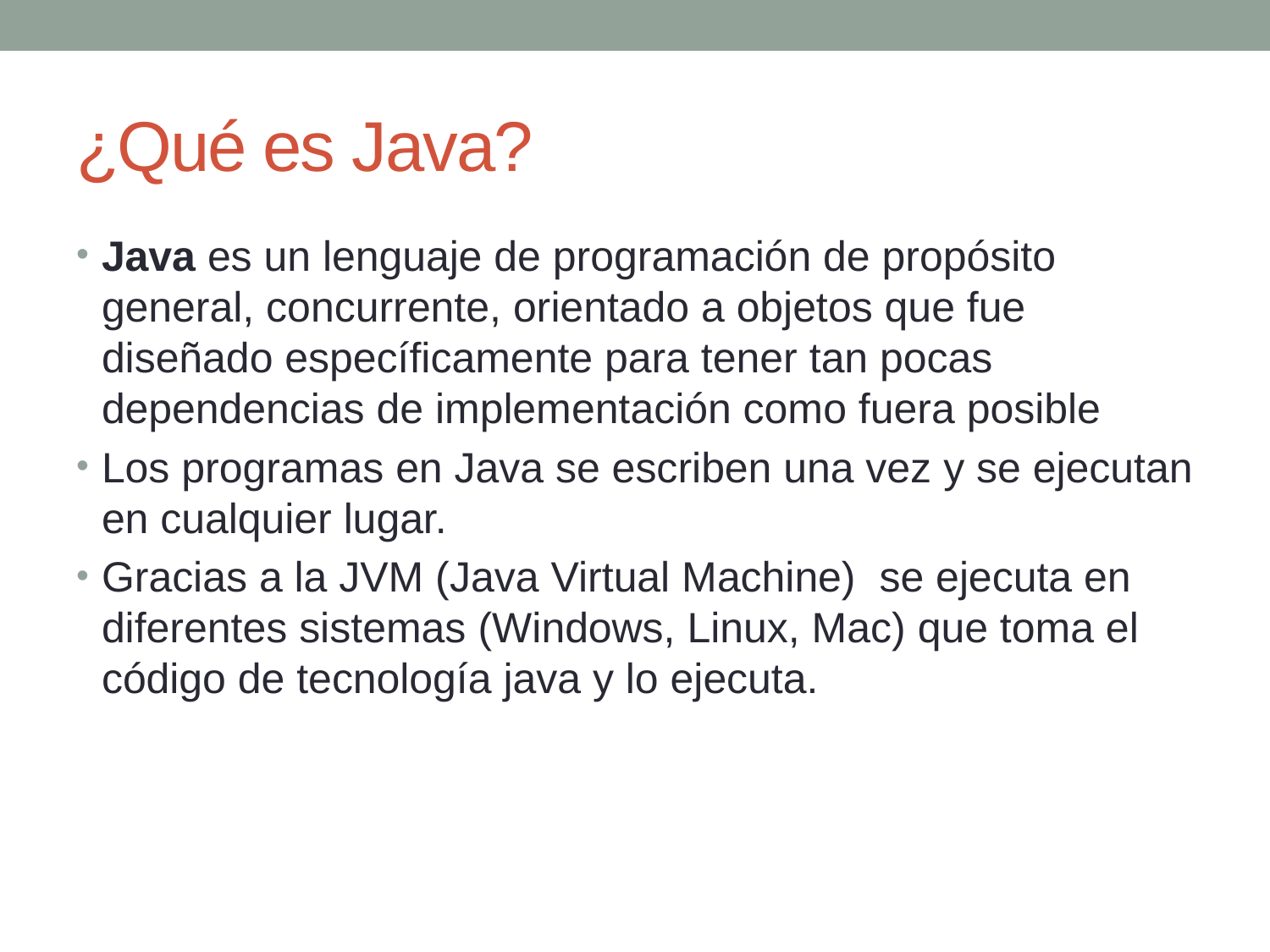

# ¿Qué es Java?
Java es un lenguaje de programación de propósito general, concurrente, orientado a objetos que fue diseñado específicamente para tener tan pocas dependencias de implementación como fuera posible
Los programas en Java se escriben una vez y se ejecutan en cualquier lugar.
Gracias a la JVM (Java Virtual Machine)  se ejecuta en diferentes sistemas (Windows, Linux, Mac) que toma el código de tecnología java y lo ejecuta.